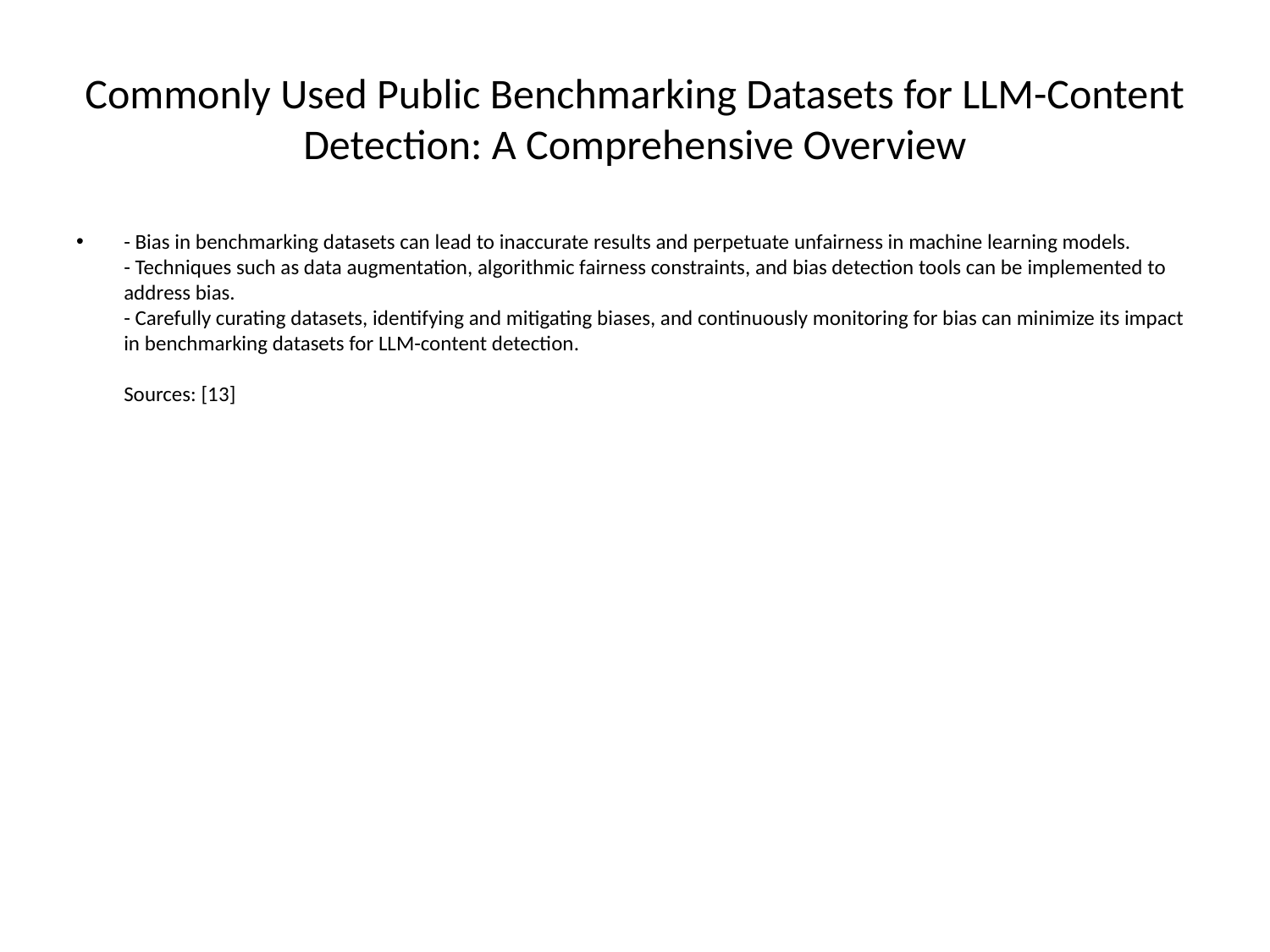

# Commonly Used Public Benchmarking Datasets for LLM-Content Detection: A Comprehensive Overview
- Bias in benchmarking datasets can lead to inaccurate results and perpetuate unfairness in machine learning models.
- Techniques such as data augmentation, algorithmic fairness constraints, and bias detection tools can be implemented to address bias.
- Carefully curating datasets, identifying and mitigating biases, and continuously monitoring for bias can minimize its impact in benchmarking datasets for LLM-content detection.
Sources: [13]